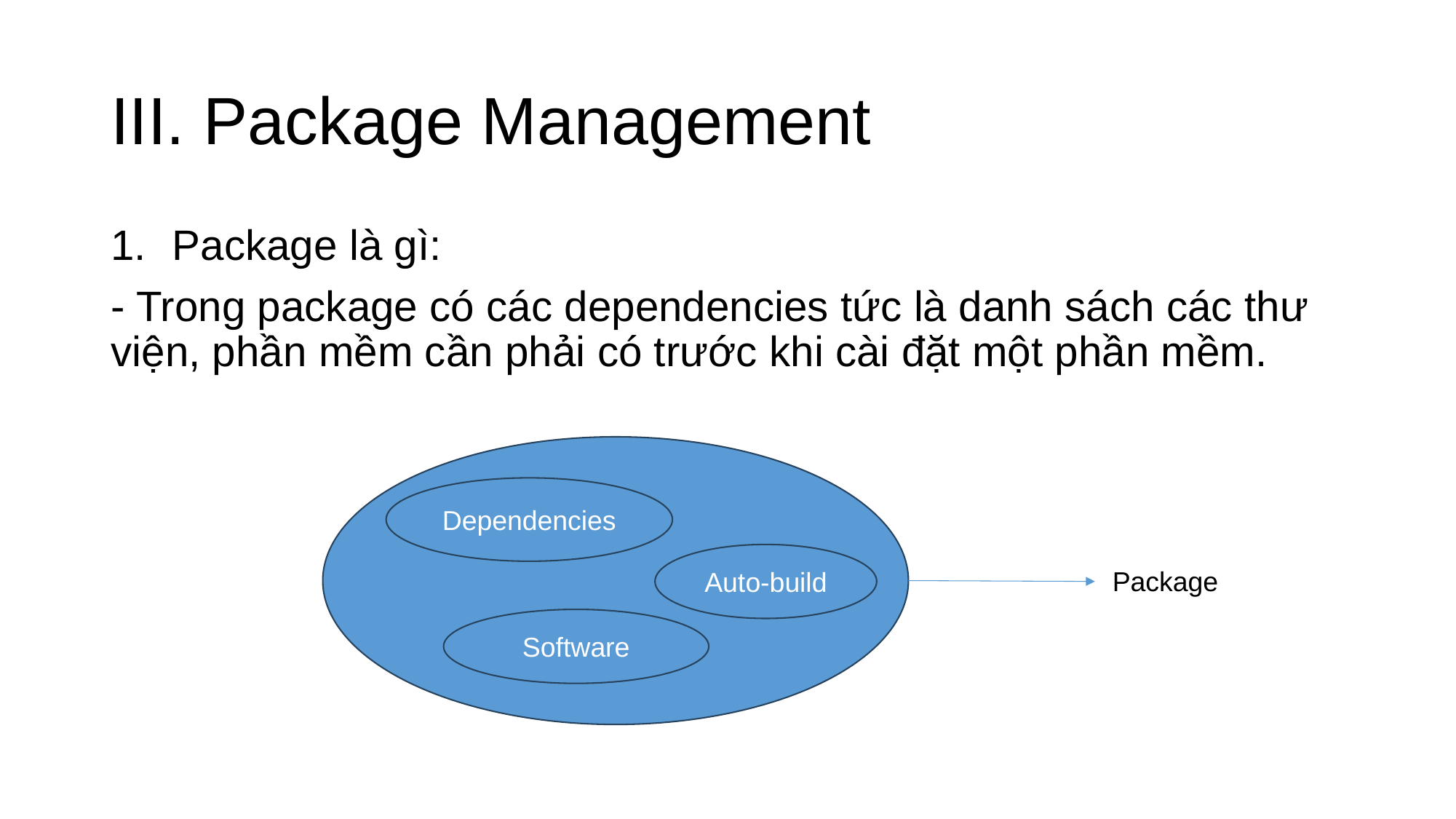

# III. Package Management
Package là gì:
- Trong package có các dependencies tức là danh sách các thư viện, phần mềm cần phải có trước khi cài đặt một phần mềm.

Dependencies
Auto-build
Package
Software